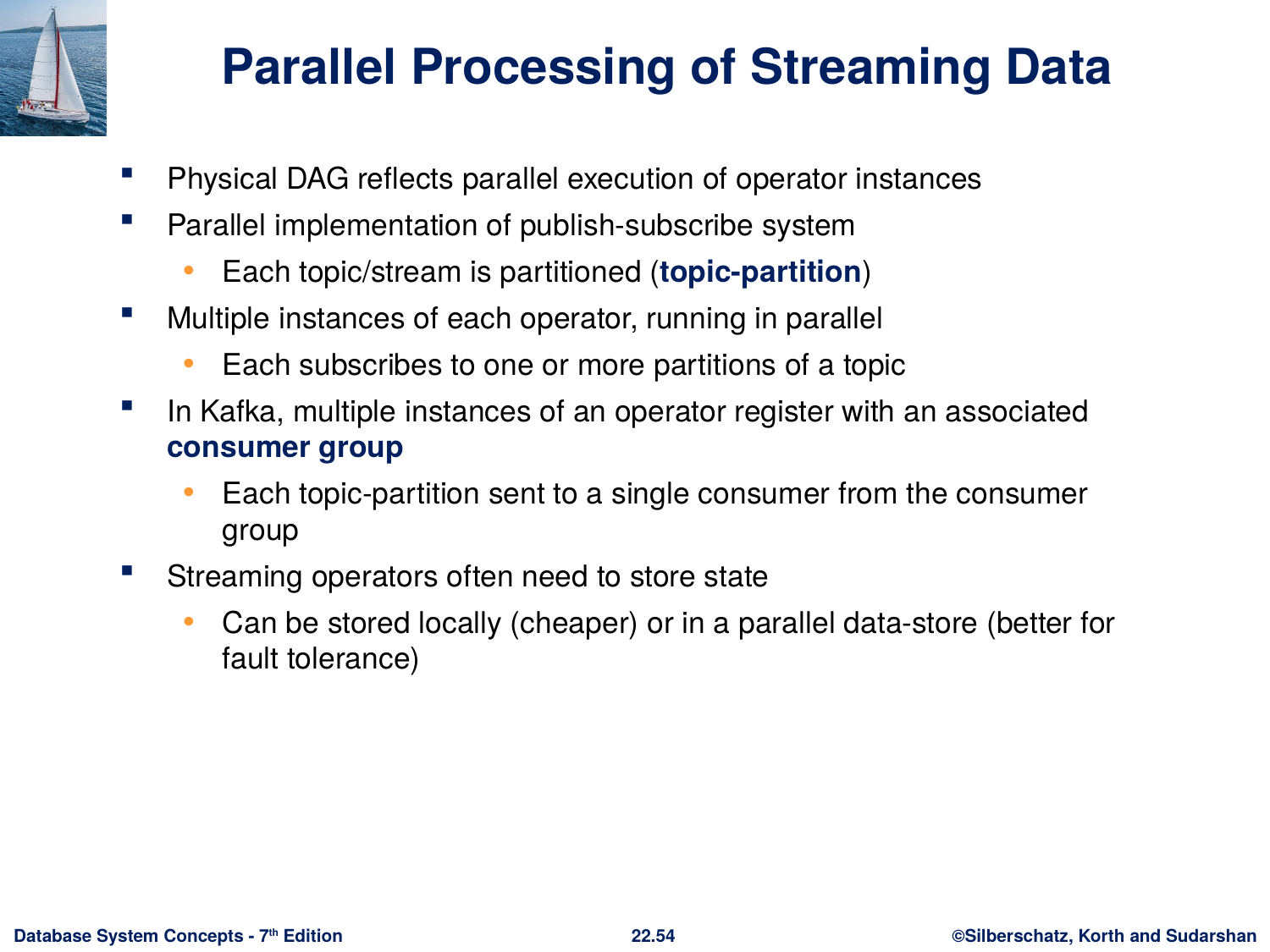

# Parallel Processing of Streaming Data
Physical DAG reflects parallel execution of operator instances
Parallel implementation of publish-subscribe system
Each topic/stream is partitioned (topic-partition)
Multiple instances of each operator, running in parallel
Each subscribes to one or more partitions of a topic
In Kafka, multiple instances of an operator register with an associated consumer group
Each topic-partition sent to a single consumer from the consumer group
Streaming operators often need to store state
Can be stored locally (cheaper) or in a parallel data-store (better for fault tolerance)